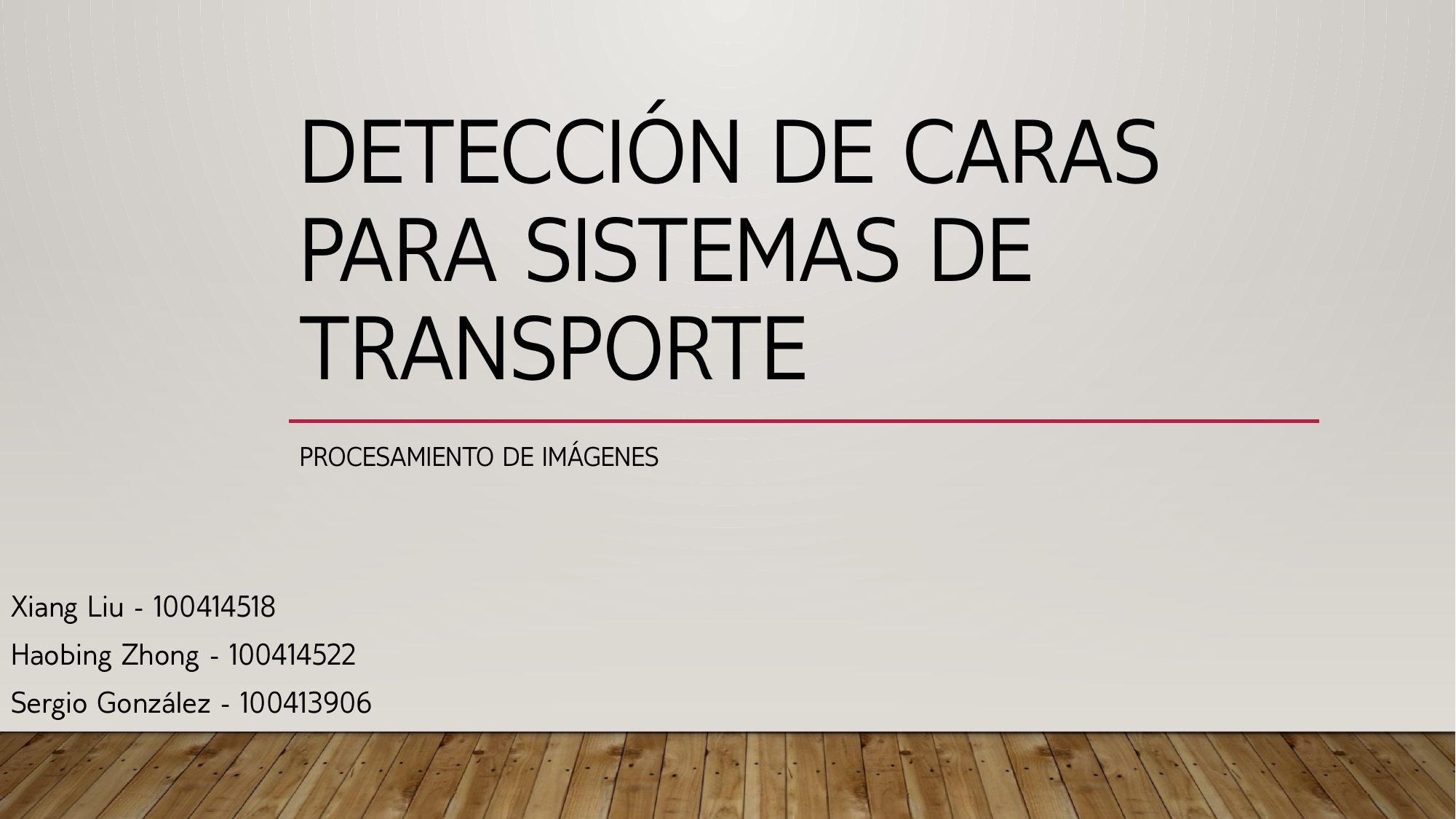

# Detección de caras para sistemas de transporte
Procesamiento de Imágenes
Xiang Liu - 100414518
Haobing Zhong - 100414522
Sergio González - 100413906